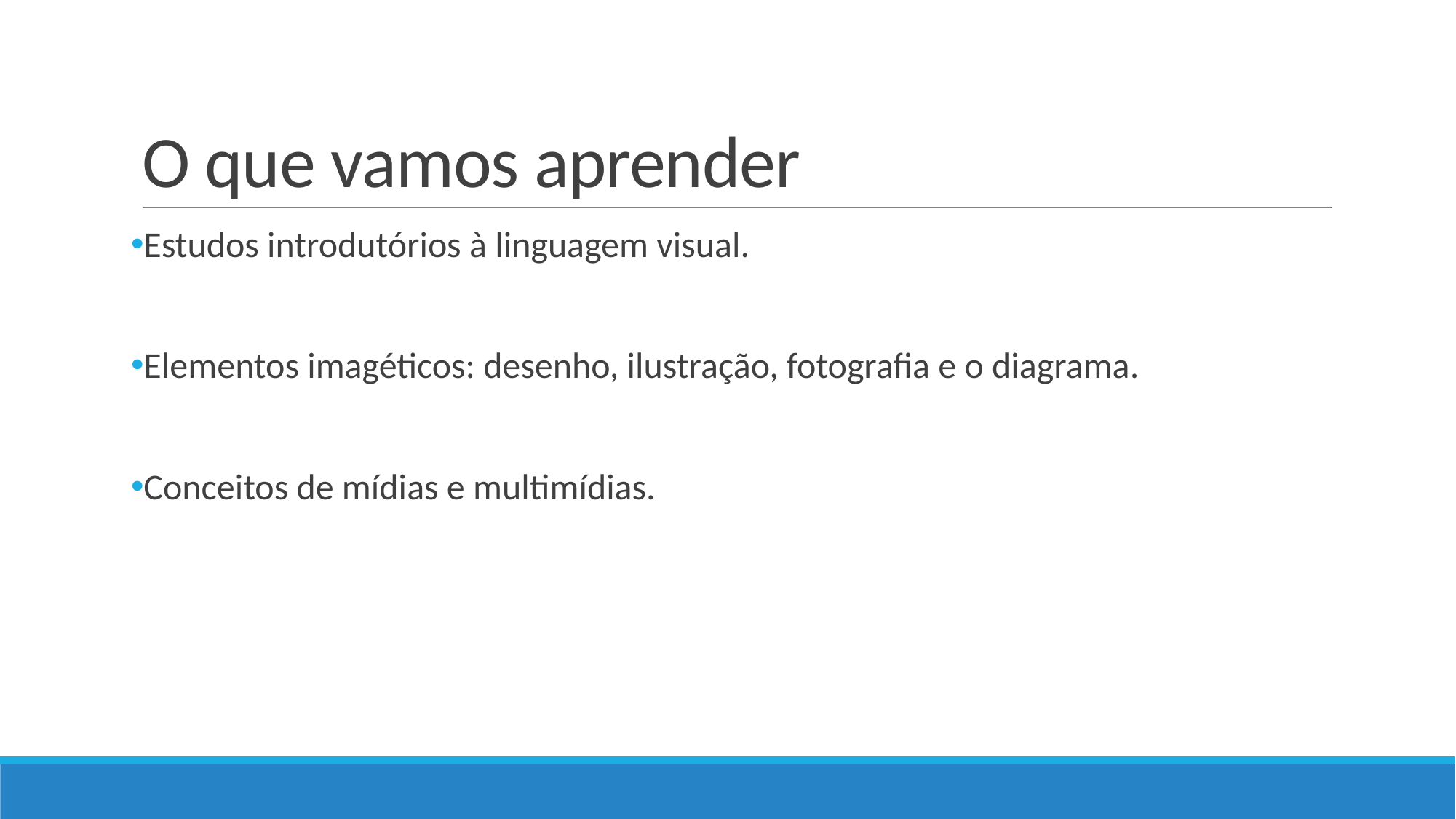

# O que vamos aprender
Estudos introdutórios à linguagem visual.

Elementos imagéticos: desenho, ilustração, fotografia e o diagrama.

Conceitos de mídias e multimídias.